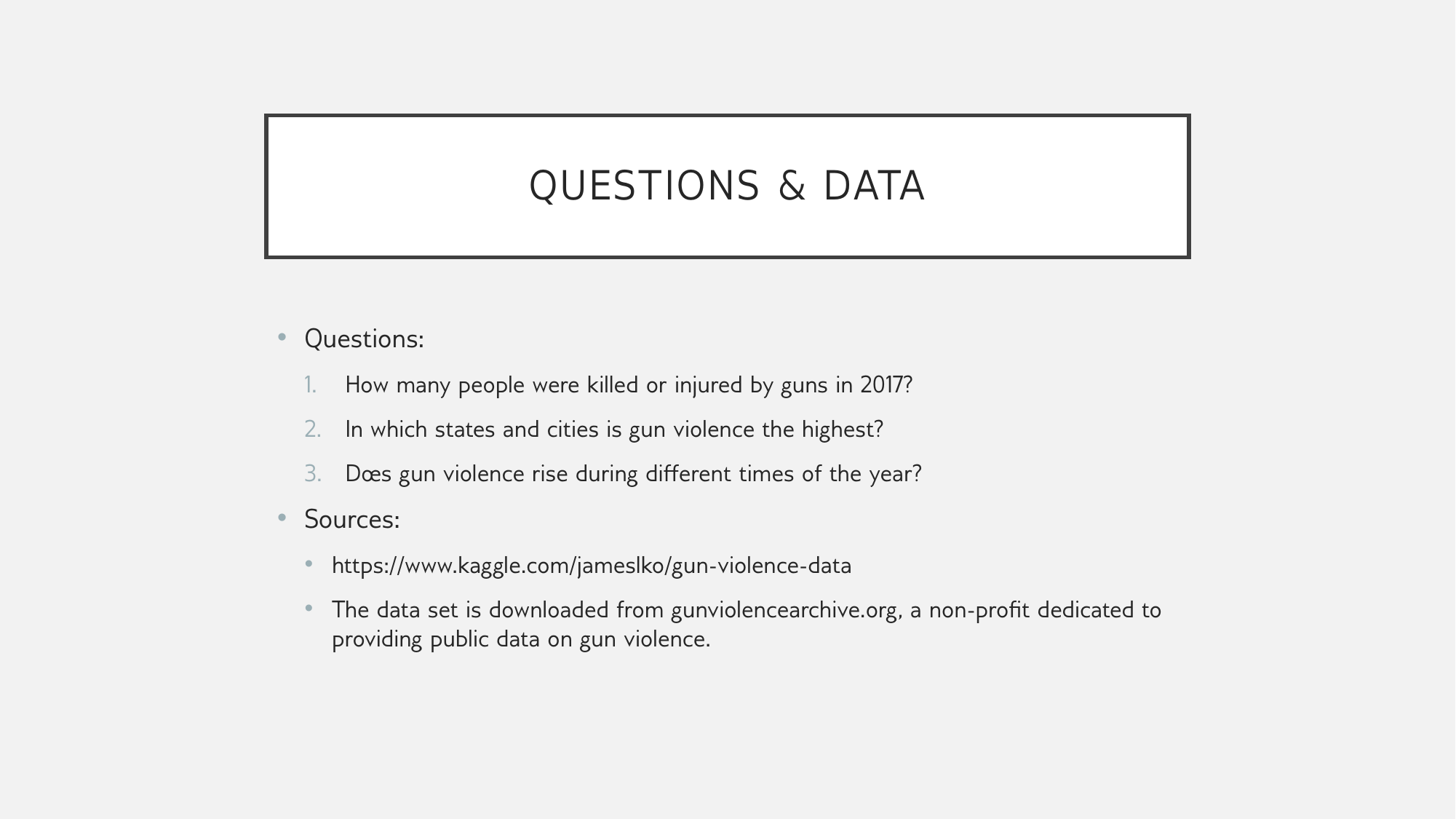

# Questions & Data
Questions:
How many people were killed or injured by guns in 2017?
In which states and cities is gun violence the highest?
Does gun violence rise during different times of the year?
Sources:
https://www.kaggle.com/jameslko/gun-violence-data
The data set is downloaded from gunviolencearchive.org, a non-profit dedicated to providing public data on gun violence.